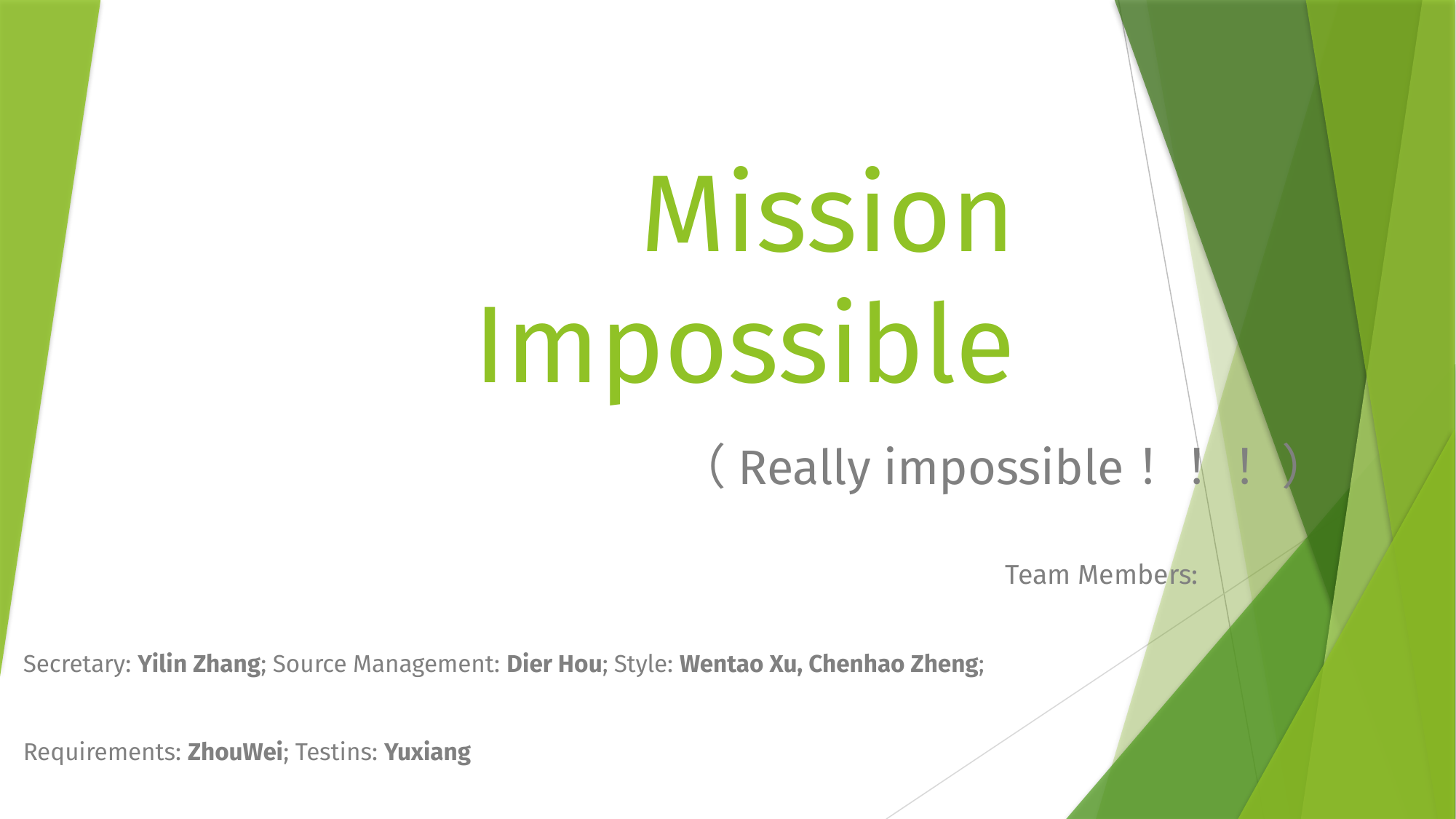

# Mission Impossible
						（Really impossible！！！）

									Team Members:
Secretary: Yilin Zhang; Source Management: Dier Hou; Style: Wentao Xu, Chenhao Zheng;
Requirements: ZhouWei; Testins: Yuxiang